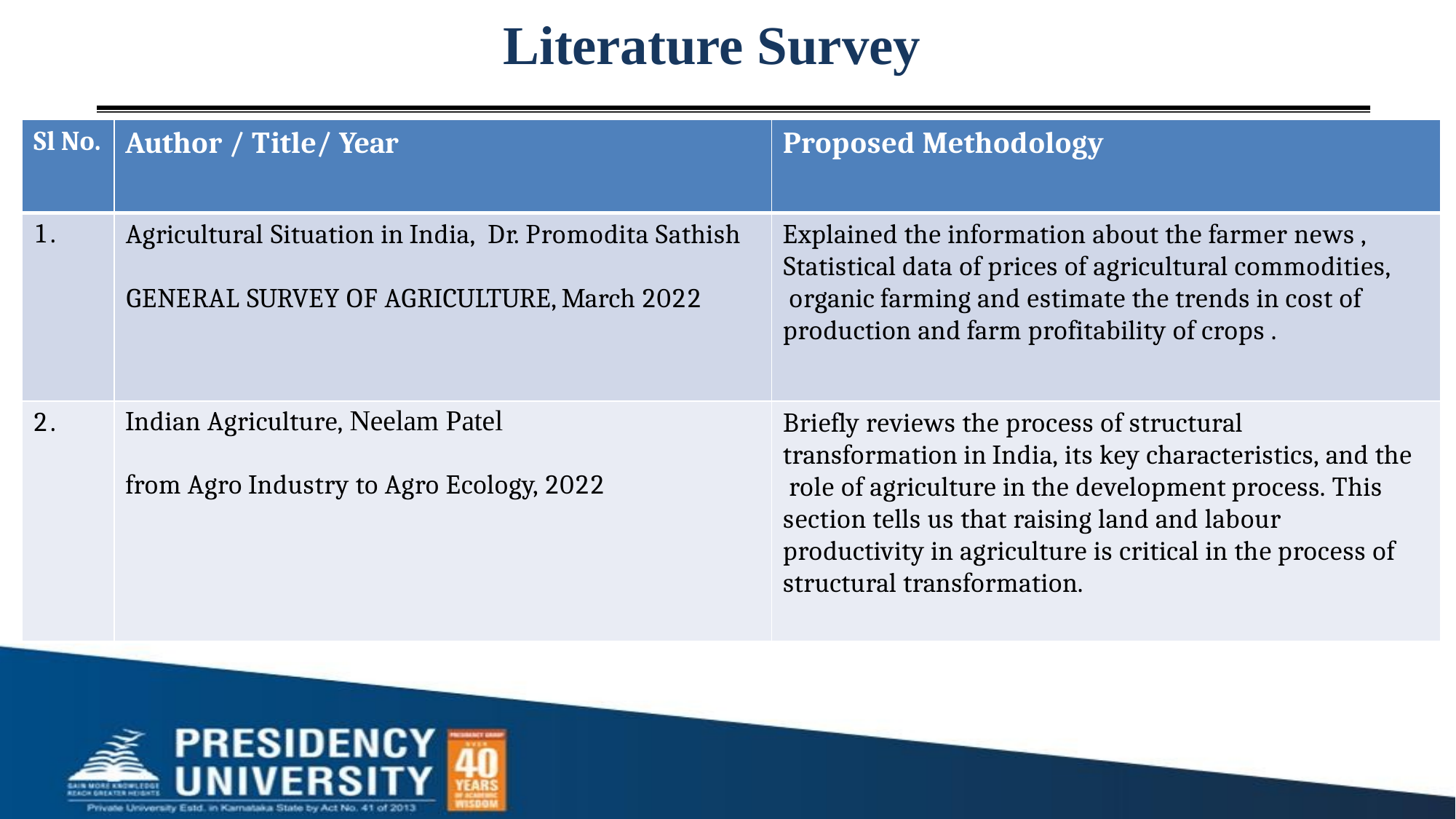

# Literature Survey
| Sl No. | Author / Title/ Year | Proposed Methodology |
| --- | --- | --- |
| 1. | Agricultural Situation in India, Dr. Promodita Sathish GENERAL SURVEY OF AGRICULTURE, March 2022 | Explained the information about the farmer news , Statistical data of prices of agricultural commodities, organic farming and estimate the trends in cost of production and farm profitability of crops . |
| 2. | Indian Agriculture, Neelam Patel from Agro Industry to Agro Ecology, 2022 | Briefly reviews the process of structural transformation in India, its key characteristics, and the role of agriculture in the development process. This section tells us that raising land and labour productivity in agriculture is critical in the process of structural transformation. |